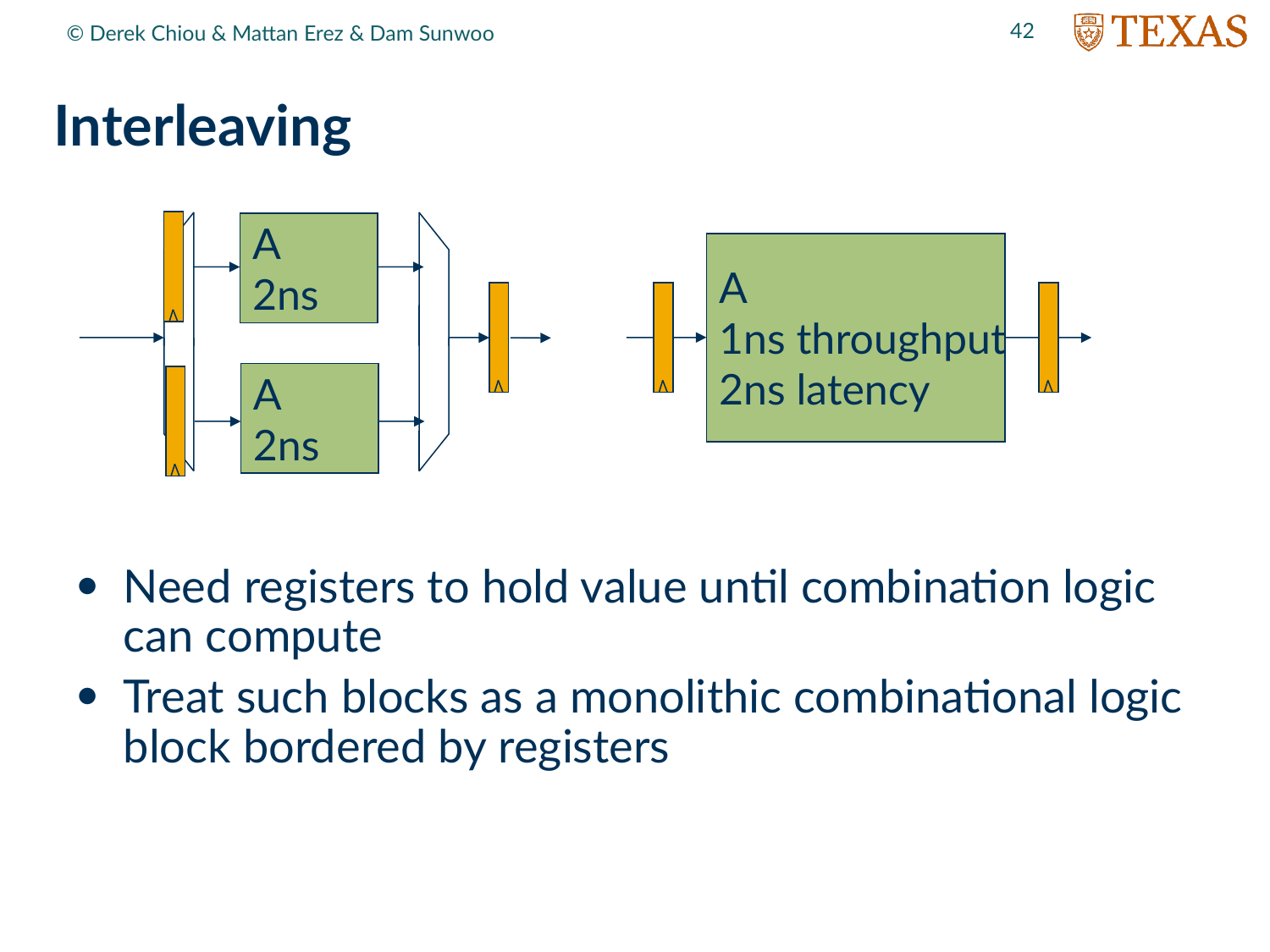

42
© Derek Chiou & Mattan Erez & Dam Sunwoo
# Interleaving

A
2ns
A
1ns throughput
2ns latency

A
2ns

Need registers to hold value until combination logic can compute
Treat such blocks as a monolithic combinational logic block bordered by registers